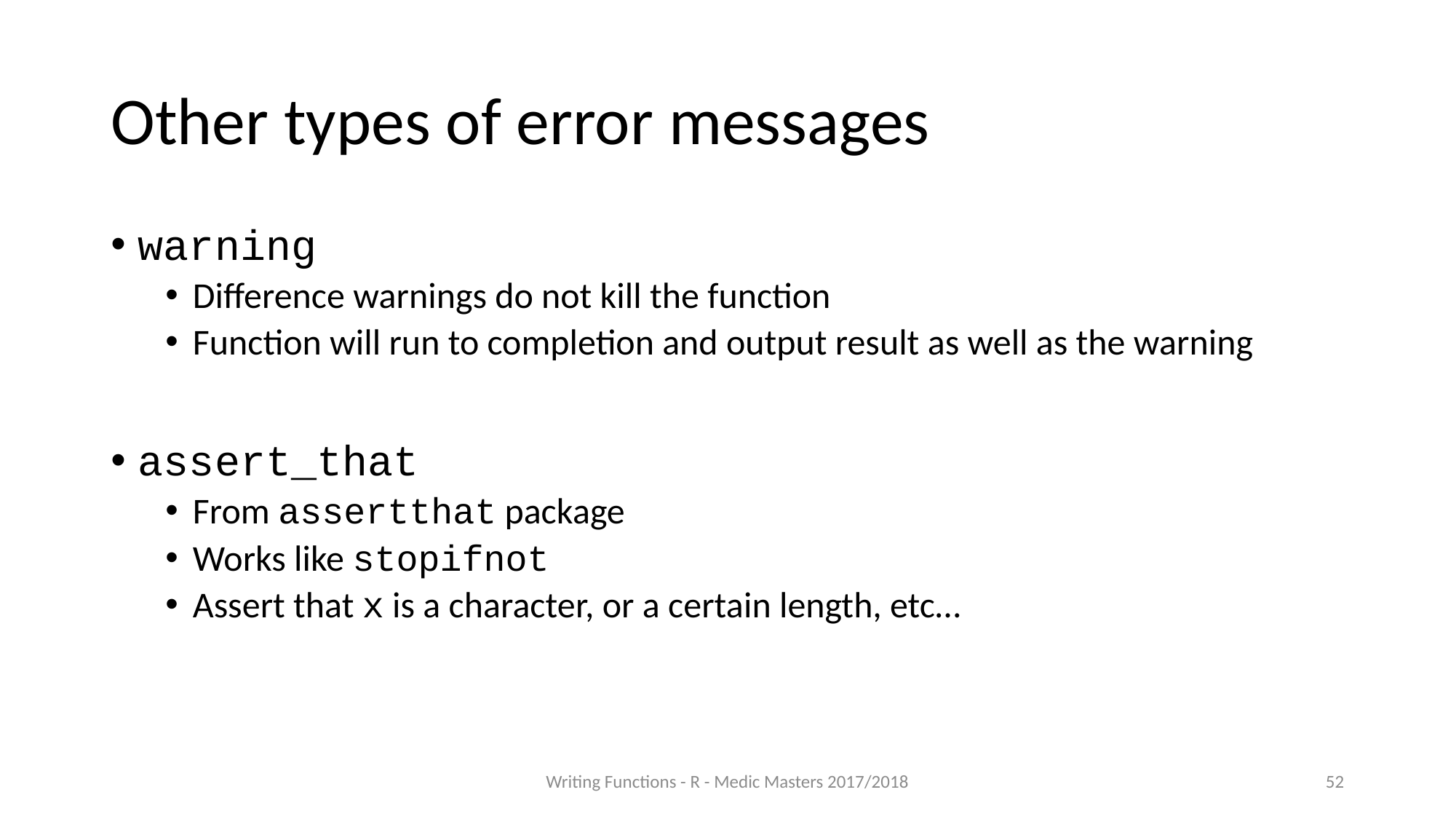

# Other types of error messages
warning
Difference warnings do not kill the function
Function will run to completion and output result as well as the warning

assert_that
From assertthat package
Works like stopifnot
Assert that x is a character, or a certain length, etc…
Writing Functions - R - Medic Masters 2017/2018
52